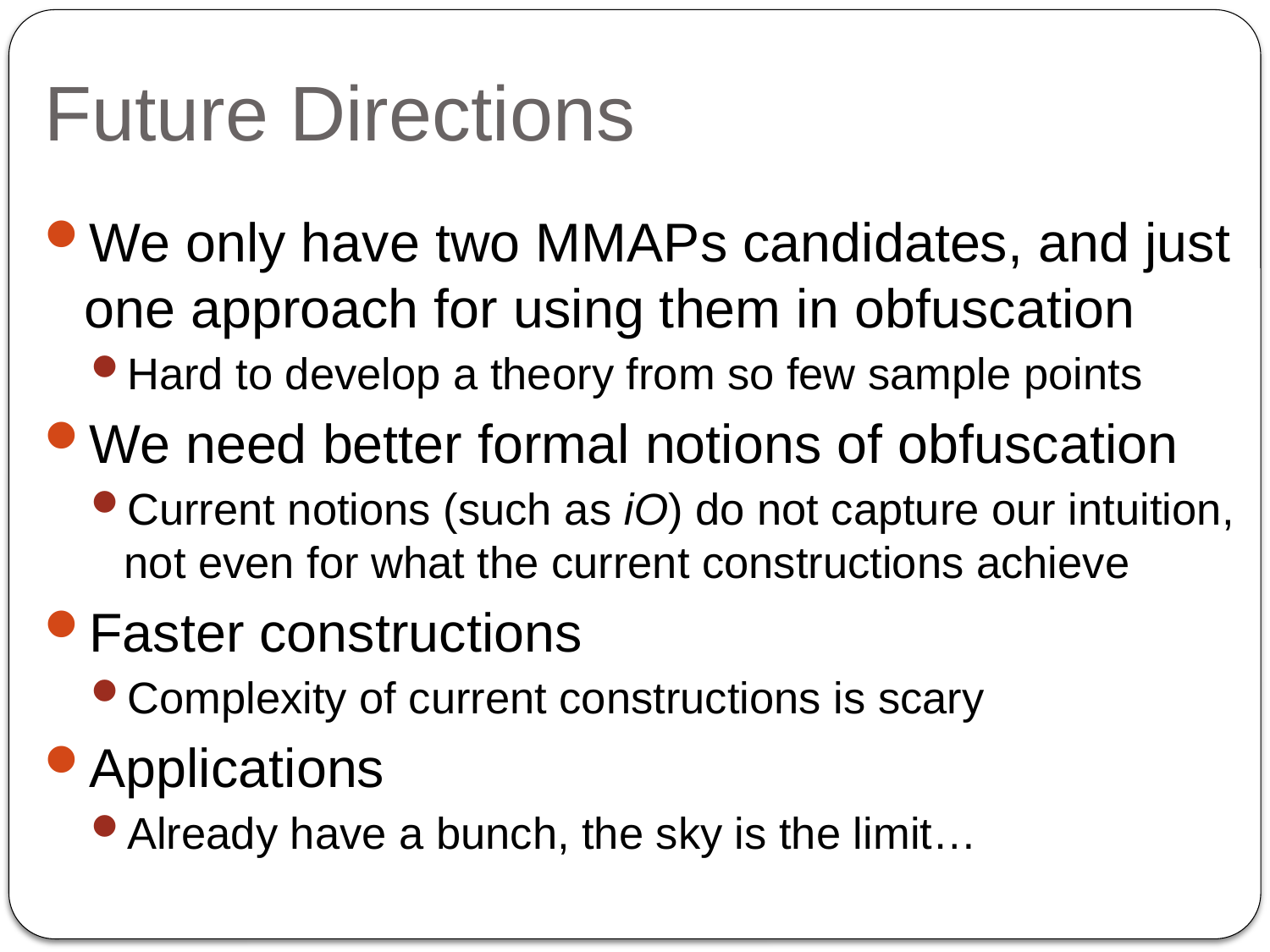

# Future Directions
We only have two MMAPs candidates, and just one approach for using them in obfuscation
Hard to develop a theory from so few sample points
We need better formal notions of obfuscation
Current notions (such as iO) do not capture our intuition, not even for what the current constructions achieve
Faster constructions
Complexity of current constructions is scary
Applications
Already have a bunch, the sky is the limit…